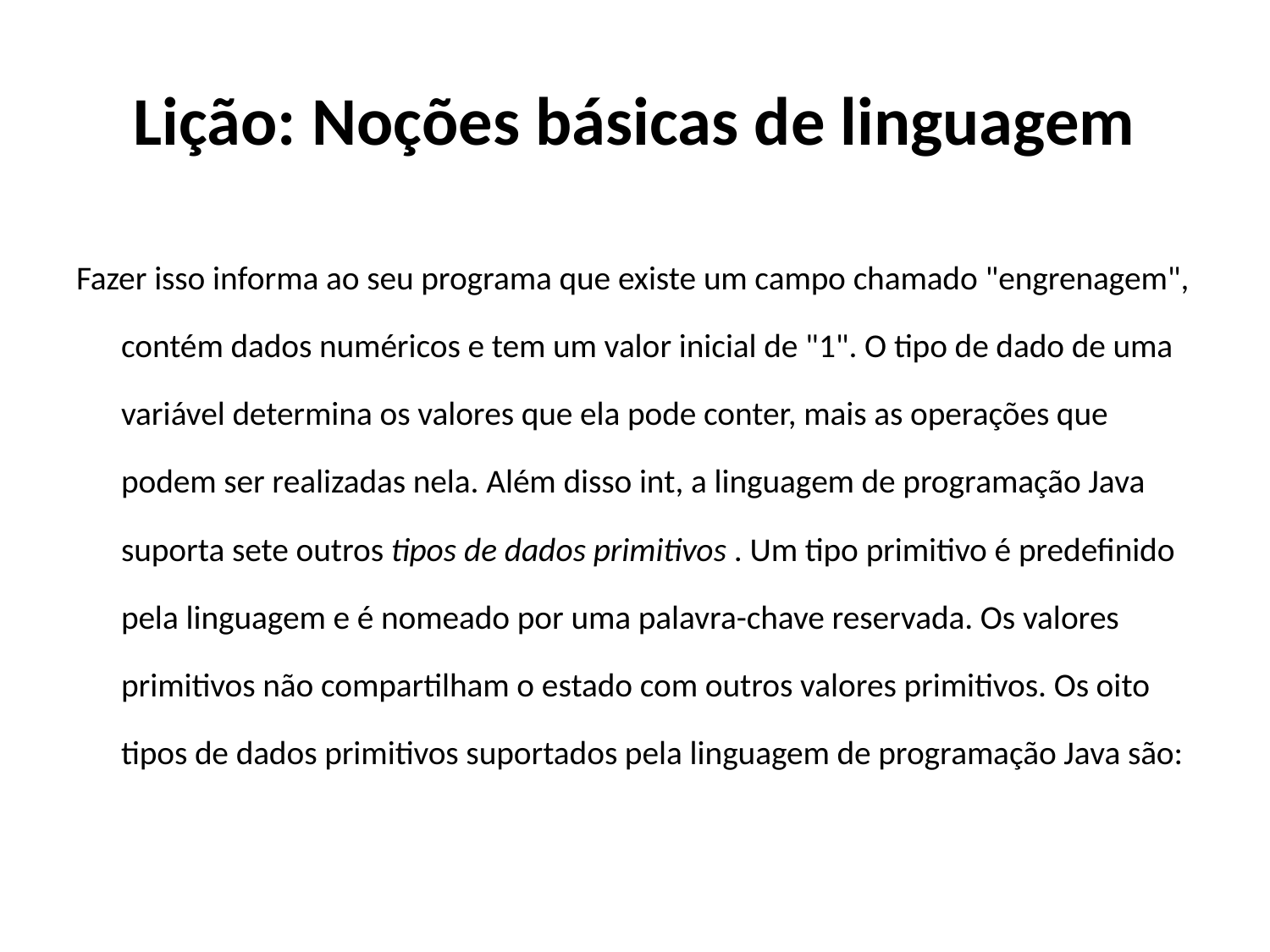

# Lição: Noções básicas de linguagem
Fazer isso informa ao seu programa que existe um campo chamado "engrenagem", contém dados numéricos e tem um valor inicial de "1". O tipo de dado de uma variável determina os valores que ela pode conter, mais as operações que podem ser realizadas nela. Além disso int, a linguagem de programação Java suporta sete outros tipos de dados primitivos . Um tipo primitivo é predefinido pela linguagem e é nomeado por uma palavra-chave reservada. Os valores primitivos não compartilham o estado com outros valores primitivos. Os oito tipos de dados primitivos suportados pela linguagem de programação Java são: